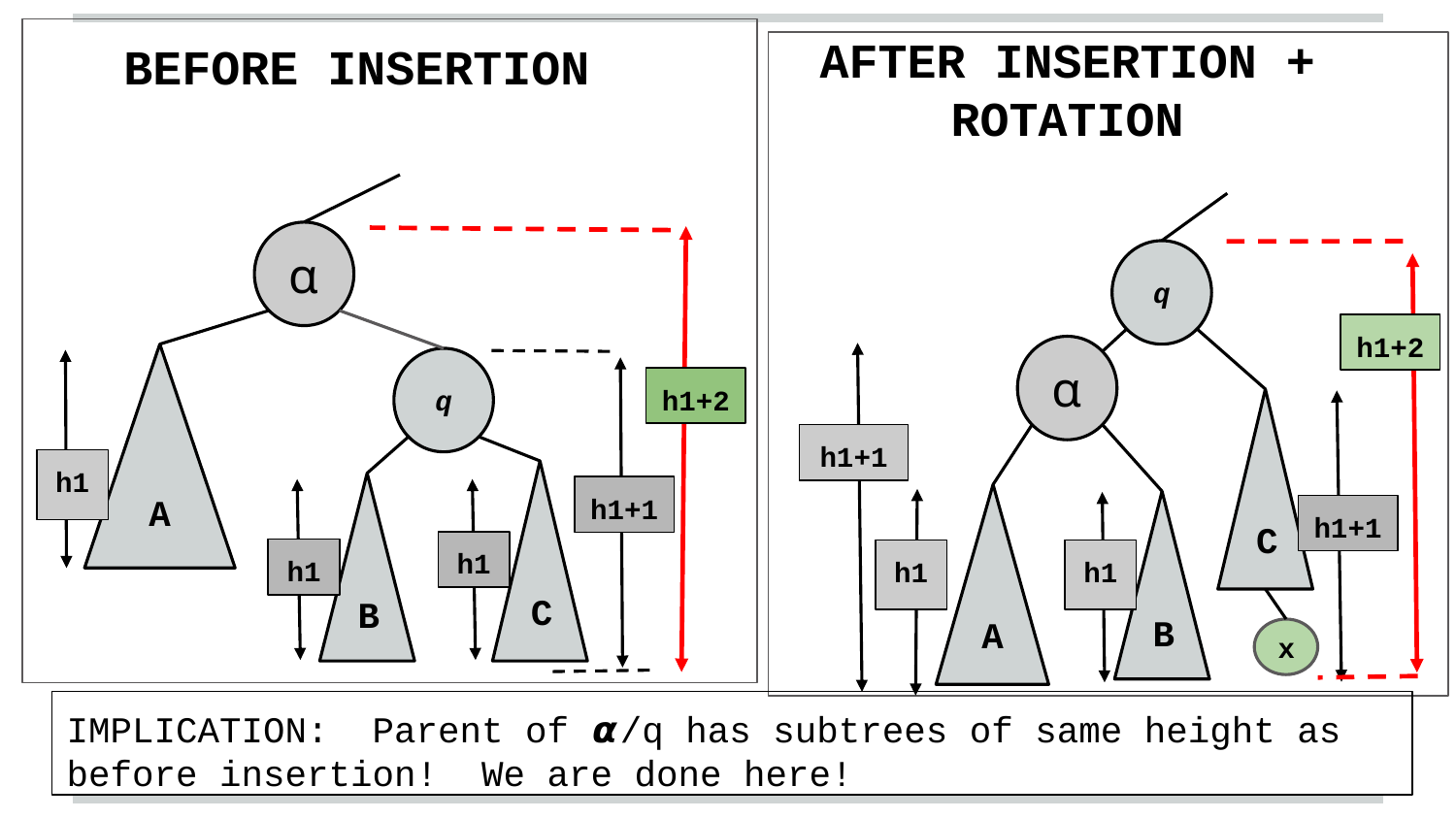

AFTER INSERTION + ROTATION

BEFORE INSERTION

⍺
q
h1+2
⍺
A
q
h1+2
C
h1+1
h1
C
B
h1+1
A
B
h1+1
h1
h1
h1
h1
x
IMPLICATION:  Parent of 𝞪/q has subtrees of same height as before insertion!  We are done here!